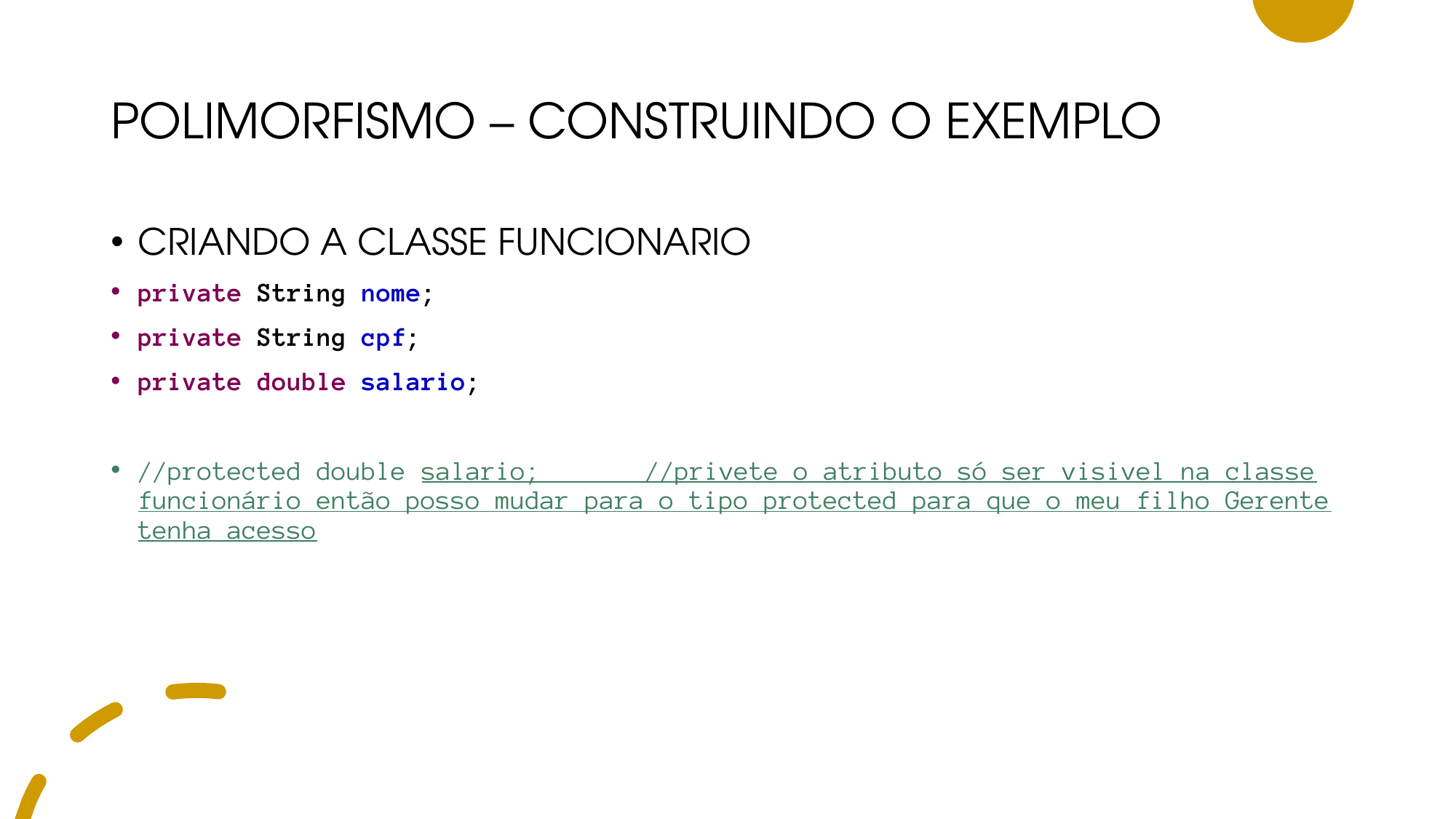

# POLIMORFISMO – CONSTRUINDO O EXEMPLO
CRIANDO A CLASSE FUNCIONARIO
private String nome;
private String cpf;
private double salario;

//protected double salario;       //privete o atributo só ser visivel na classe funcionário então posso mudar para o tipo protected para que o meu filho Gerente tenha acesso